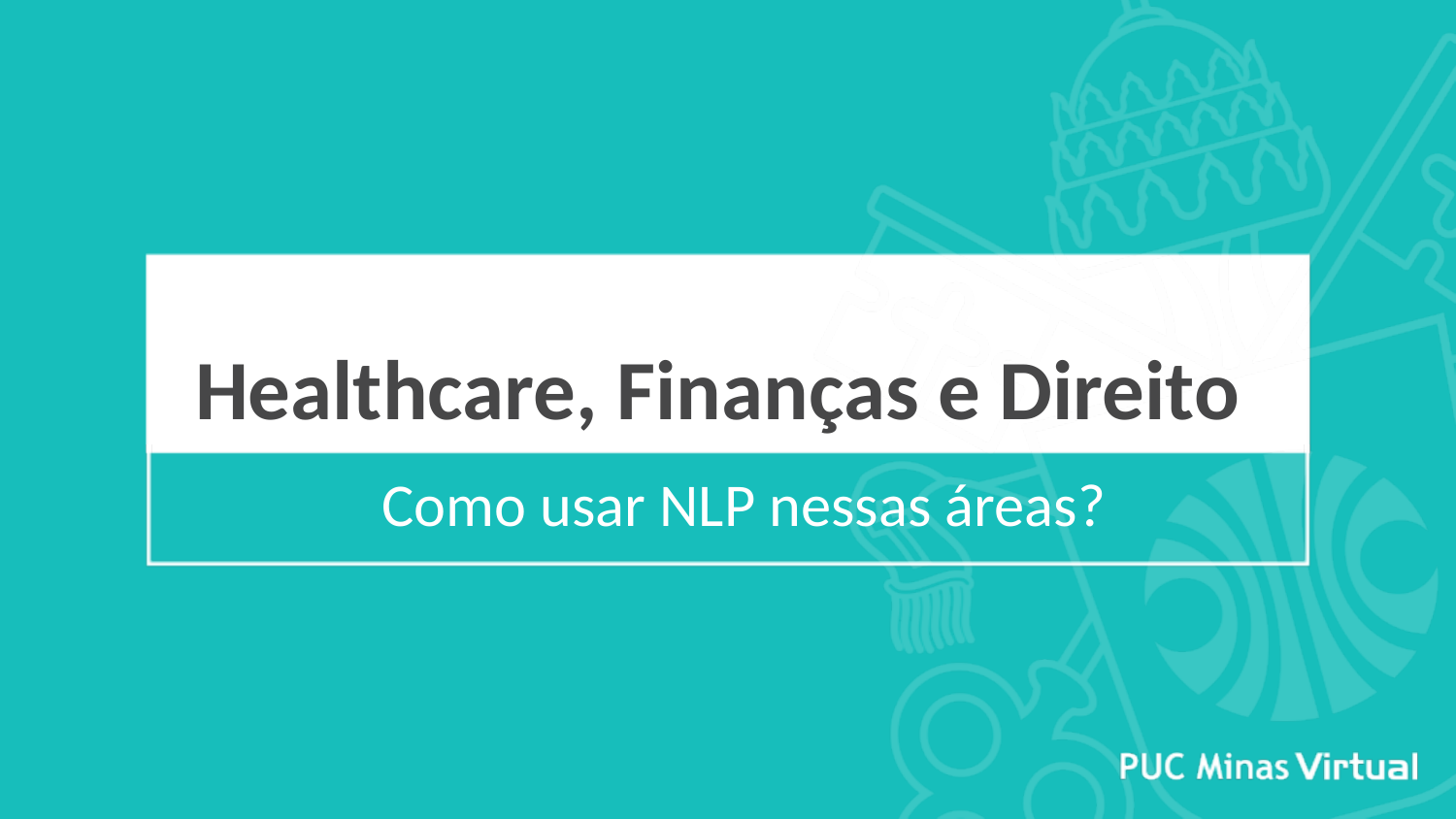

# Healthcare, Finanças e Direito
Como usar NLP nessas áreas?